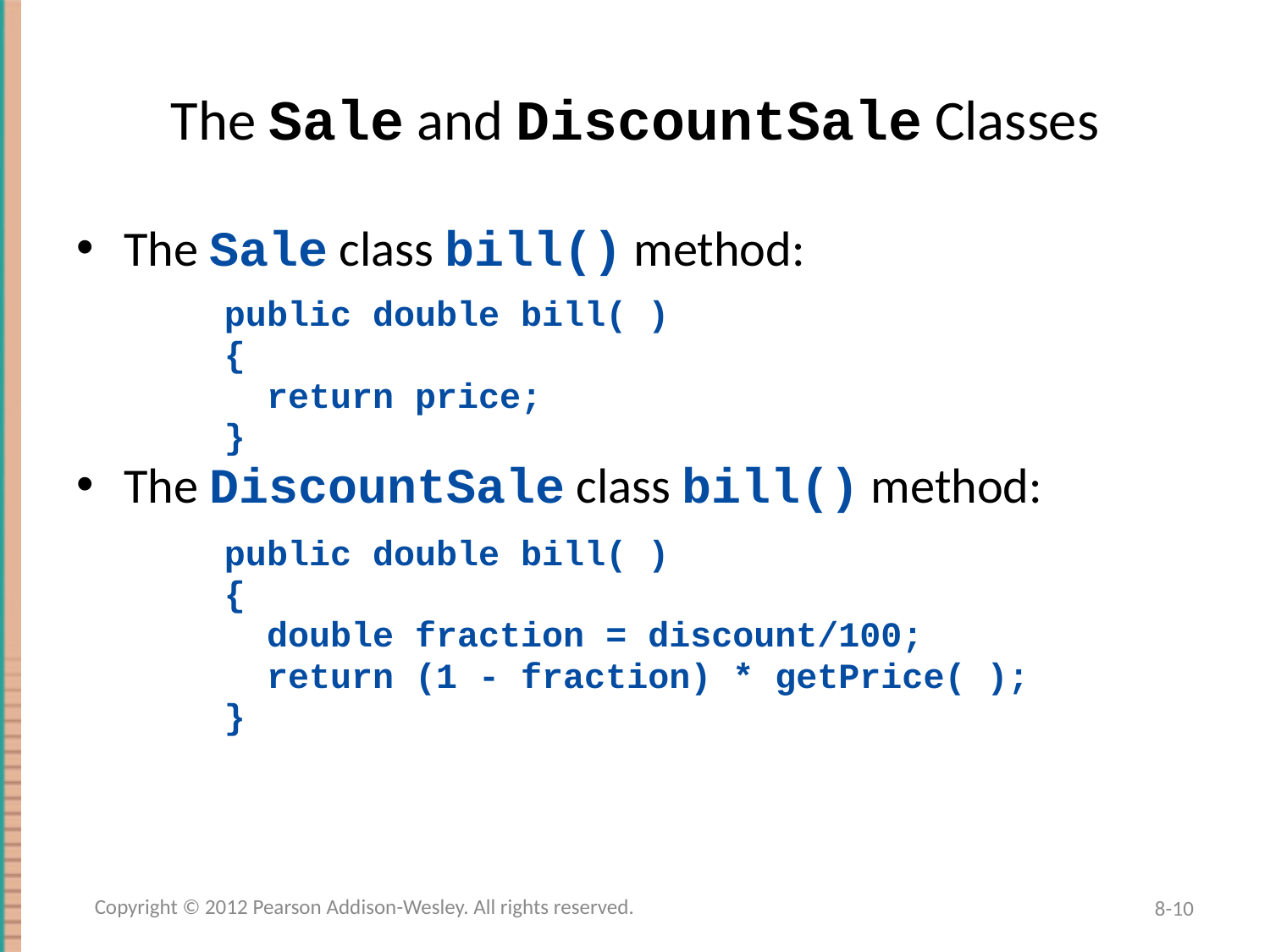

# The Sale and DiscountSale Classes
The Sale class bill() method:

 public double bill( )
 {
   return price;
 }
The DiscountSale class bill() method:

 public double bill( )
 {
   double fraction = discount/100;
   return (1 - fraction) * getPrice( );
 }
Copyright © 2012 Pearson Addison-Wesley. All rights reserved.
8-10